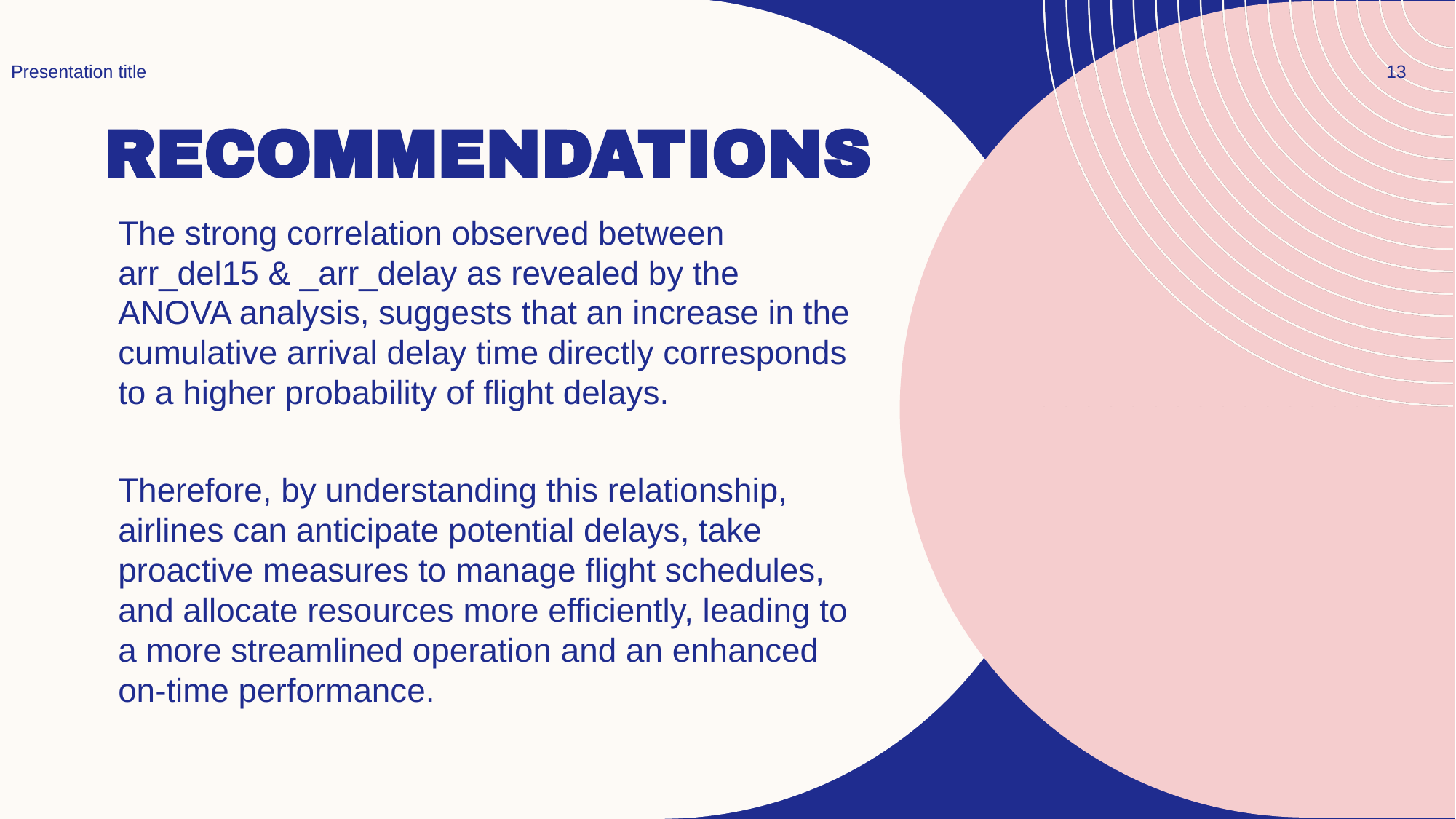

Presentation title
13
# Recommendations
The strong correlation observed between arr_del15 & _arr_delay as revealed by the ANOVA analysis, suggests that an increase in the cumulative arrival delay time directly corresponds to a higher probability of flight delays.

Therefore, by understanding this relationship, airlines can anticipate potential delays, take proactive measures to manage flight schedules, and allocate resources more efficiently, leading to a more streamlined operation and an enhanced on-time performance.